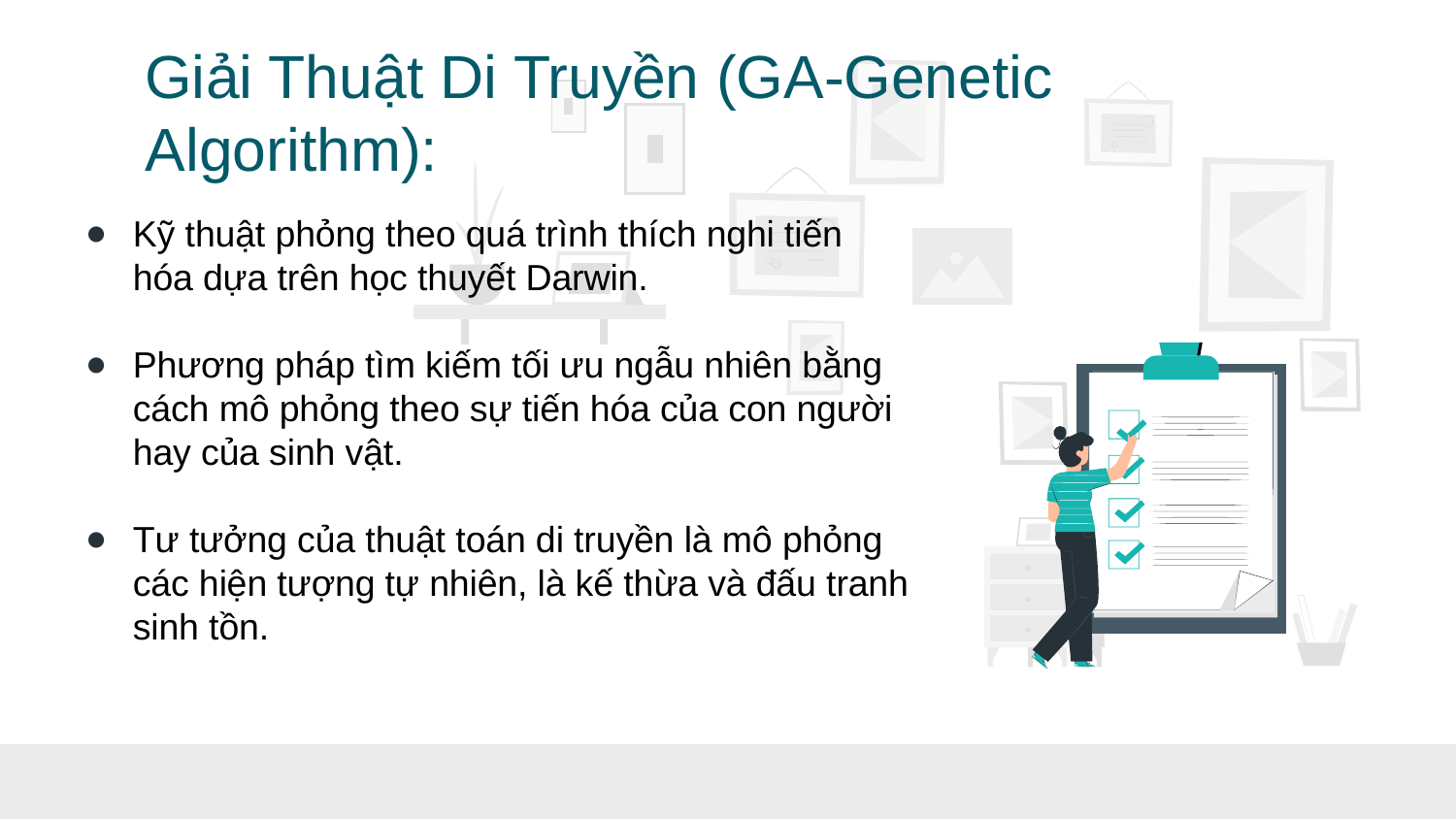

# Giải Thuật Di Truyền (GA-Genetic Algorithm):
Kỹ thuật phỏng theo quá trình thích nghi tiến hóa dựa trên học thuyết Darwin.

Phương pháp tìm kiếm tối ưu ngẫu nhiên bằng cách mô phỏng theo sự tiến hóa của con người hay của sinh vật.

Tư tưởng của thuật toán di truyền là mô phỏng các hiện tượng tự nhiên, là kế thừa và đấu tranh sinh tồn.